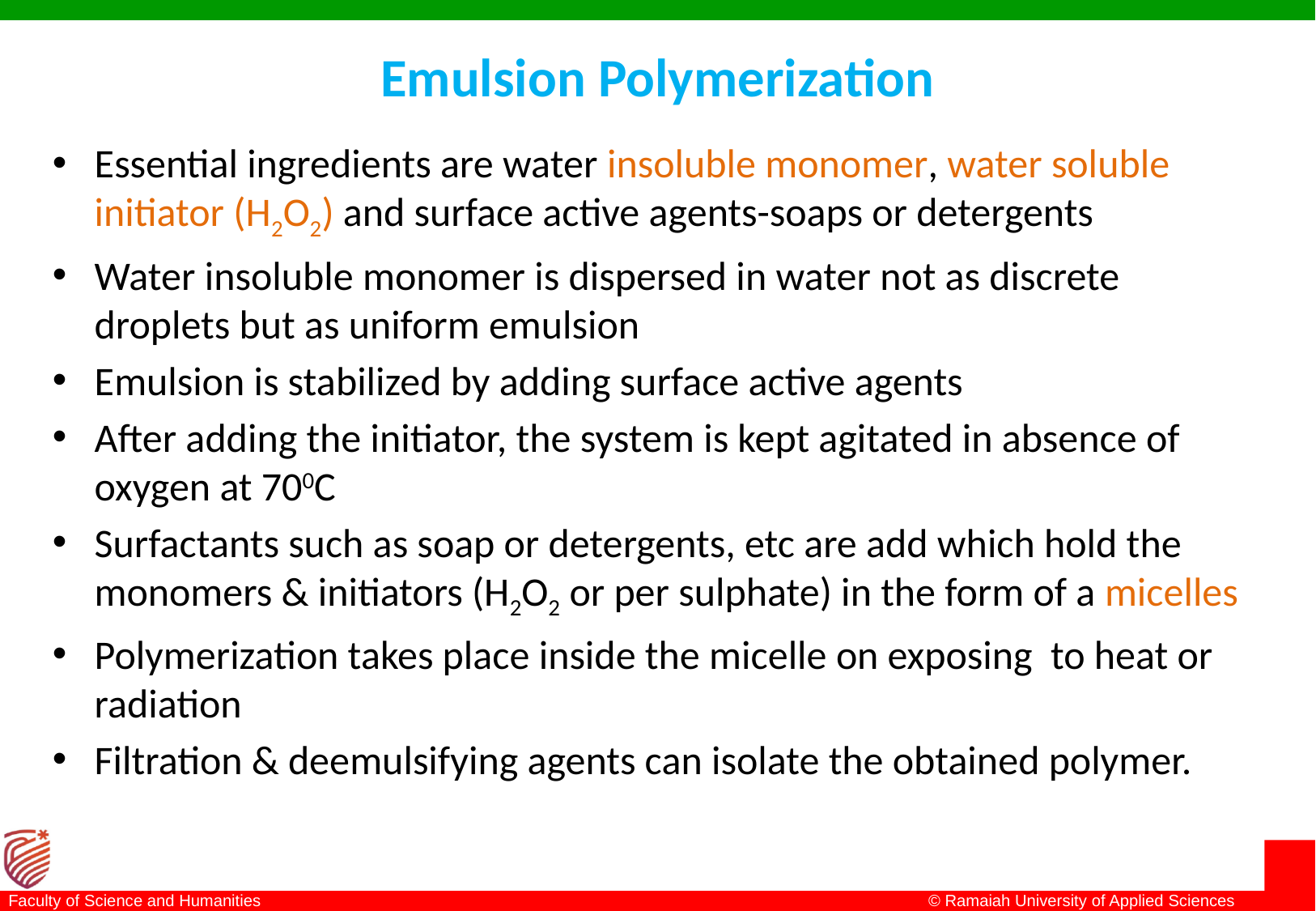

# Emulsion Polymerization
Essential ingredients are water insoluble monomer, water soluble initiator (H2O2) and surface active agents-soaps or detergents
Water insoluble monomer is dispersed in water not as discrete droplets but as uniform emulsion
Emulsion is stabilized by adding surface active agents
After adding the initiator, the system is kept agitated in absence of oxygen at 700C
Surfactants such as soap or detergents, etc are add which hold the monomers & initiators (H2O2 or per sulphate) in the form of a micelles
Polymerization takes place inside the micelle on exposing  to heat or radiation
Filtration & deemulsifying agents can isolate the obtained polymer.